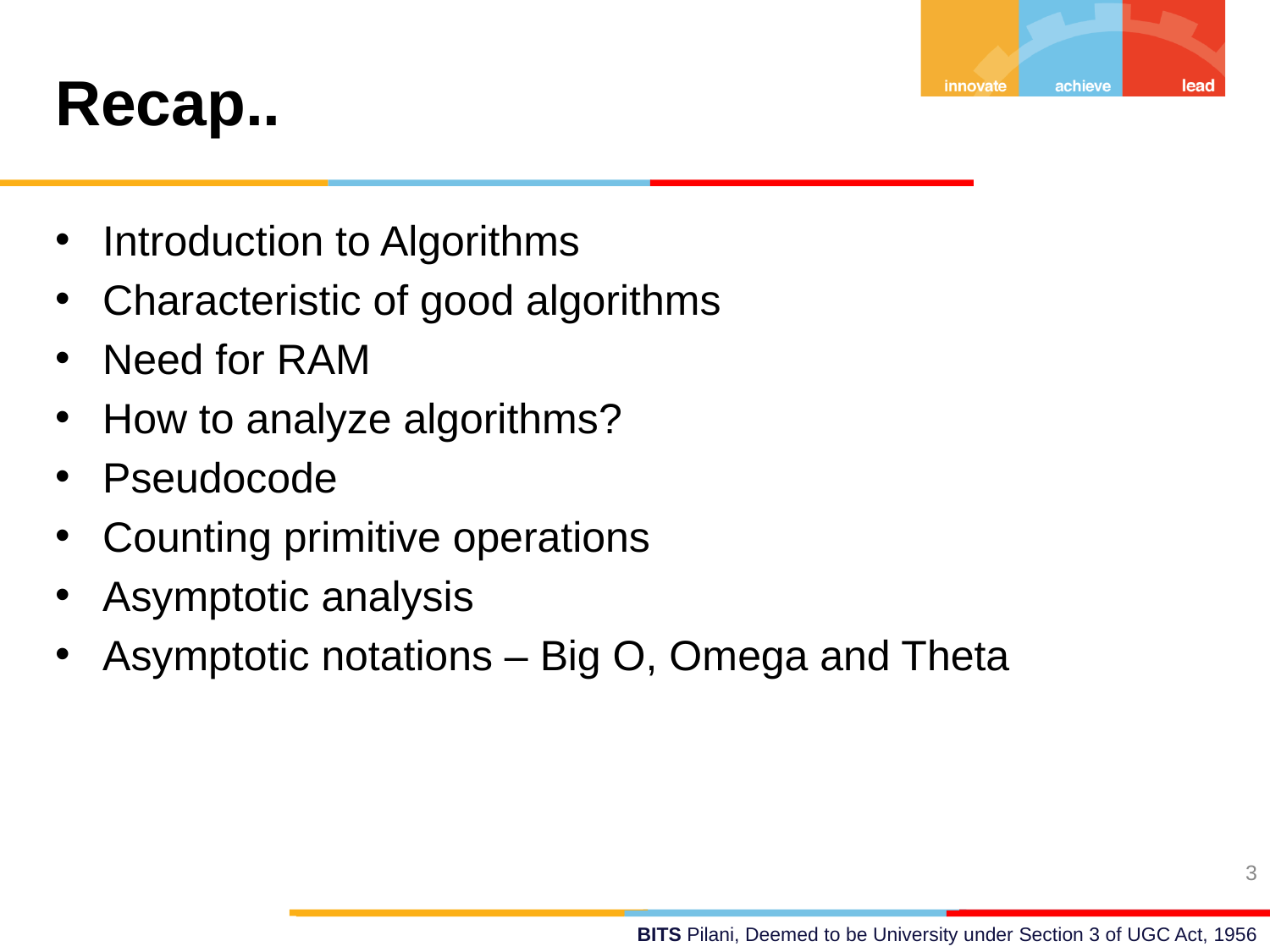

Recap..
Introduction to Algorithms
Characteristic of good algorithms
Need for RAM
How to analyze algorithms?
Pseudocode
Counting primitive operations
Asymptotic analysis
Asymptotic notations – Big O, Omega and Theta
3